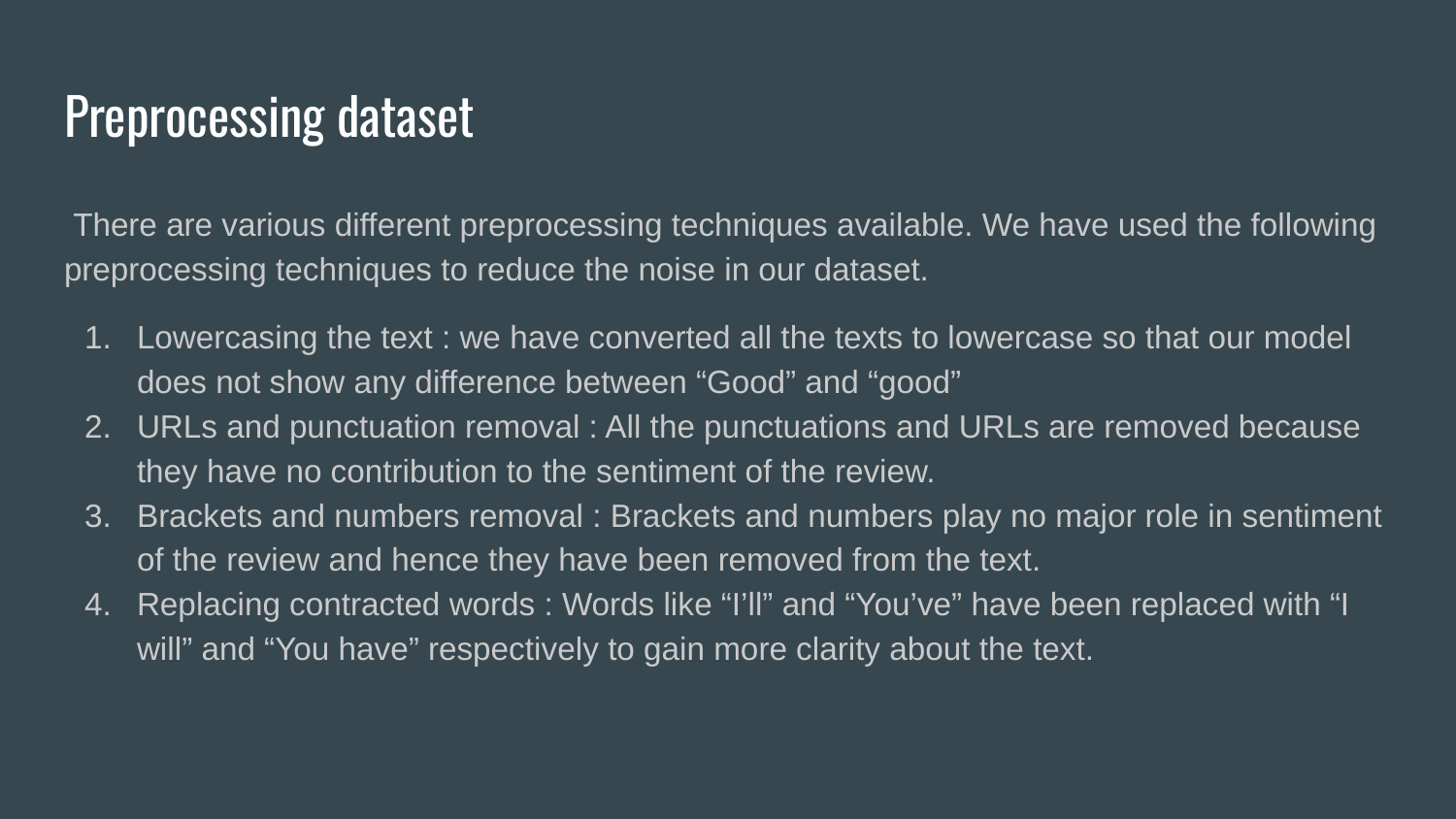

# Preprocessing dataset
 There are various different preprocessing techniques available. We have used the following preprocessing techniques to reduce the noise in our dataset.
Lowercasing the text : we have converted all the texts to lowercase so that our model does not show any difference between “Good” and “good”
URLs and punctuation removal : All the punctuations and URLs are removed because they have no contribution to the sentiment of the review.
Brackets and numbers removal : Brackets and numbers play no major role in sentiment of the review and hence they have been removed from the text.
Replacing contracted words : Words like “I’ll” and “You’ve” have been replaced with “I will” and “You have” respectively to gain more clarity about the text.